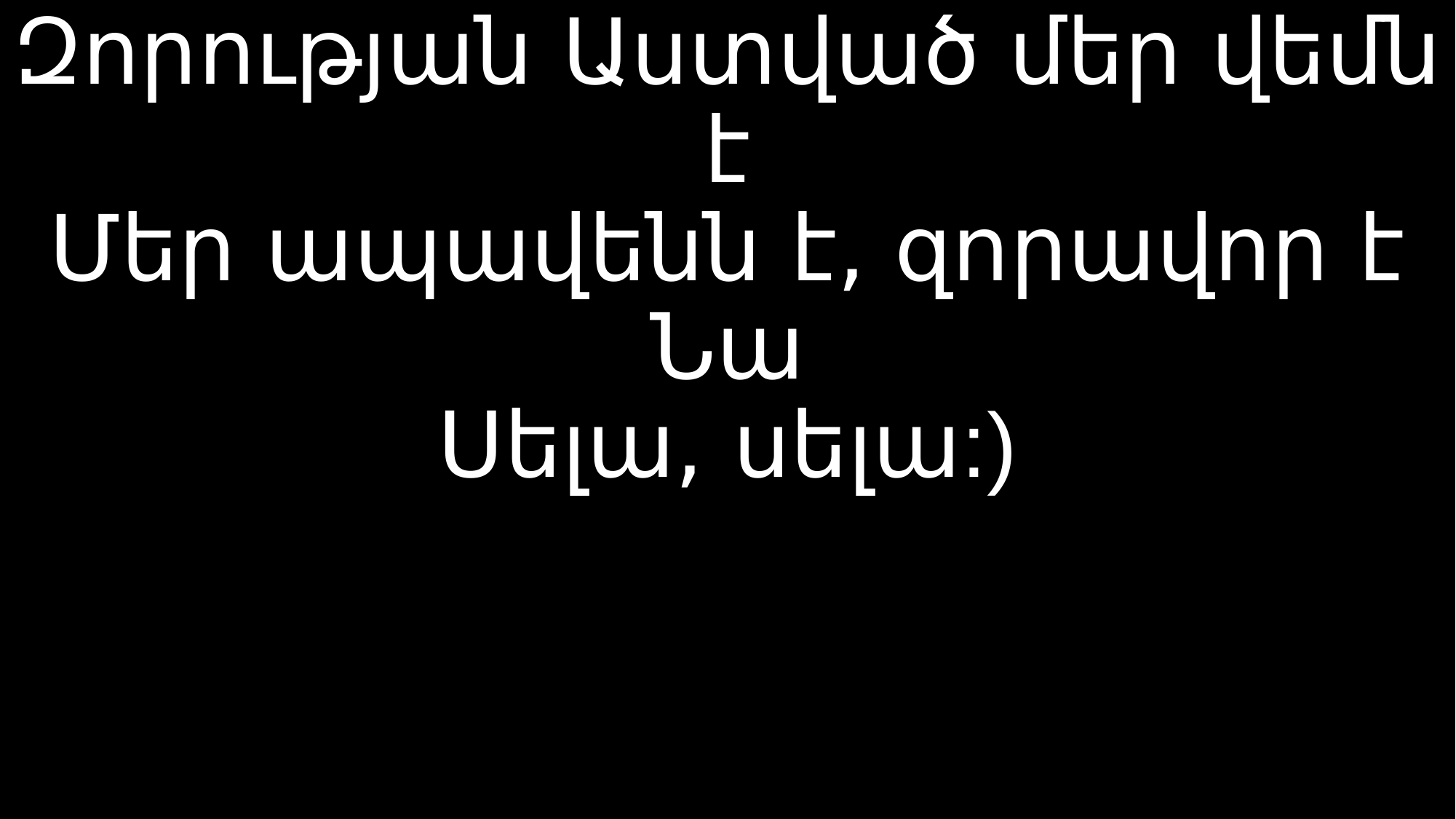

# Զորության Աստված մեր վեմն է Մեր ապավենն է, զորավոր է Նա Սելա, սելա:)